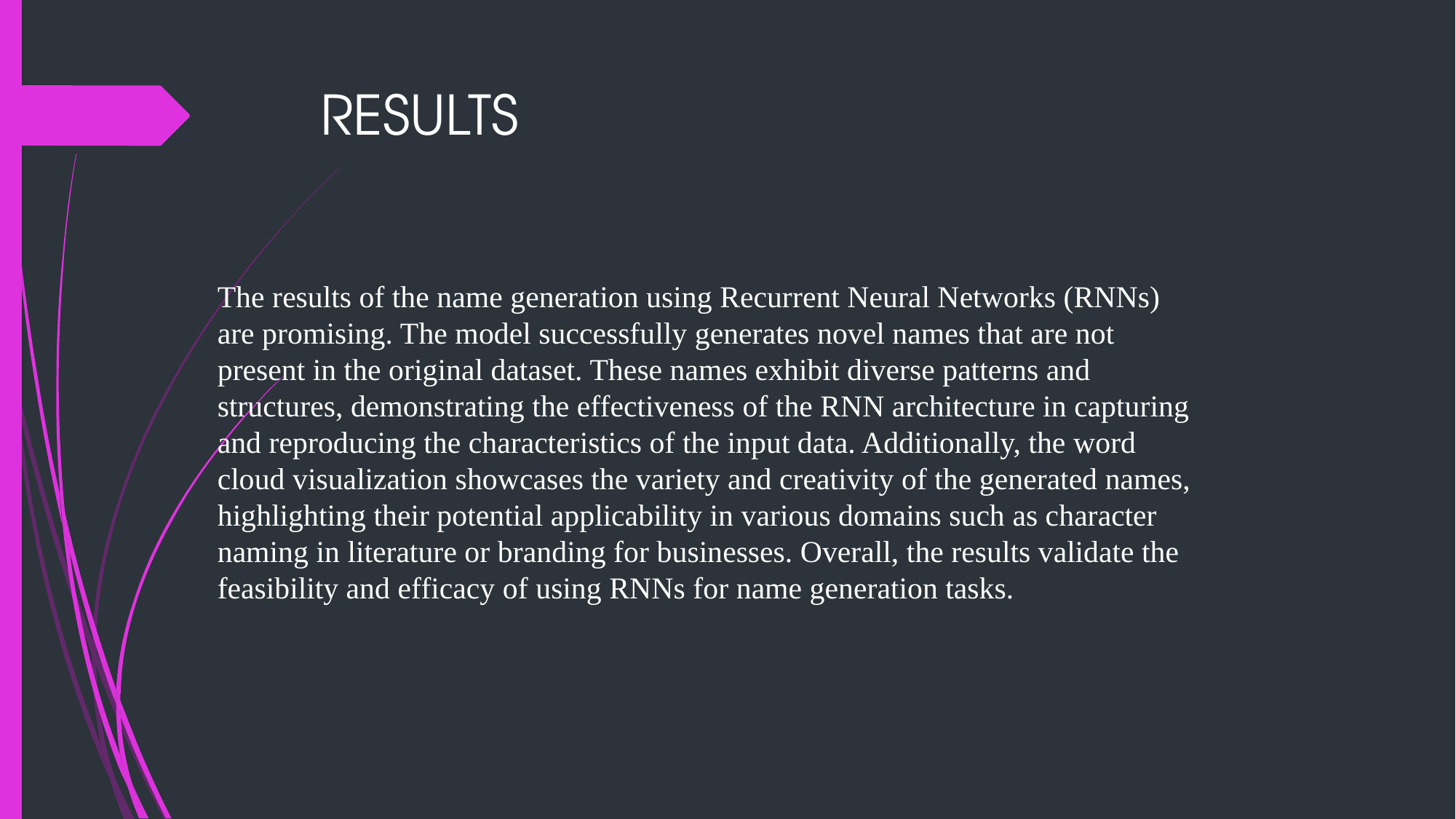

# RESULTS
The results of the name generation using Recurrent Neural Networks (RNNs) are promising. The model successfully generates novel names that are not present in the original dataset. These names exhibit diverse patterns and structures, demonstrating the effectiveness of the RNN architecture in capturing and reproducing the characteristics of the input data. Additionally, the word cloud visualization showcases the variety and creativity of the generated names, highlighting their potential applicability in various domains such as character naming in literature or branding for businesses. Overall, the results validate the feasibility and efficacy of using RNNs for name generation tasks.